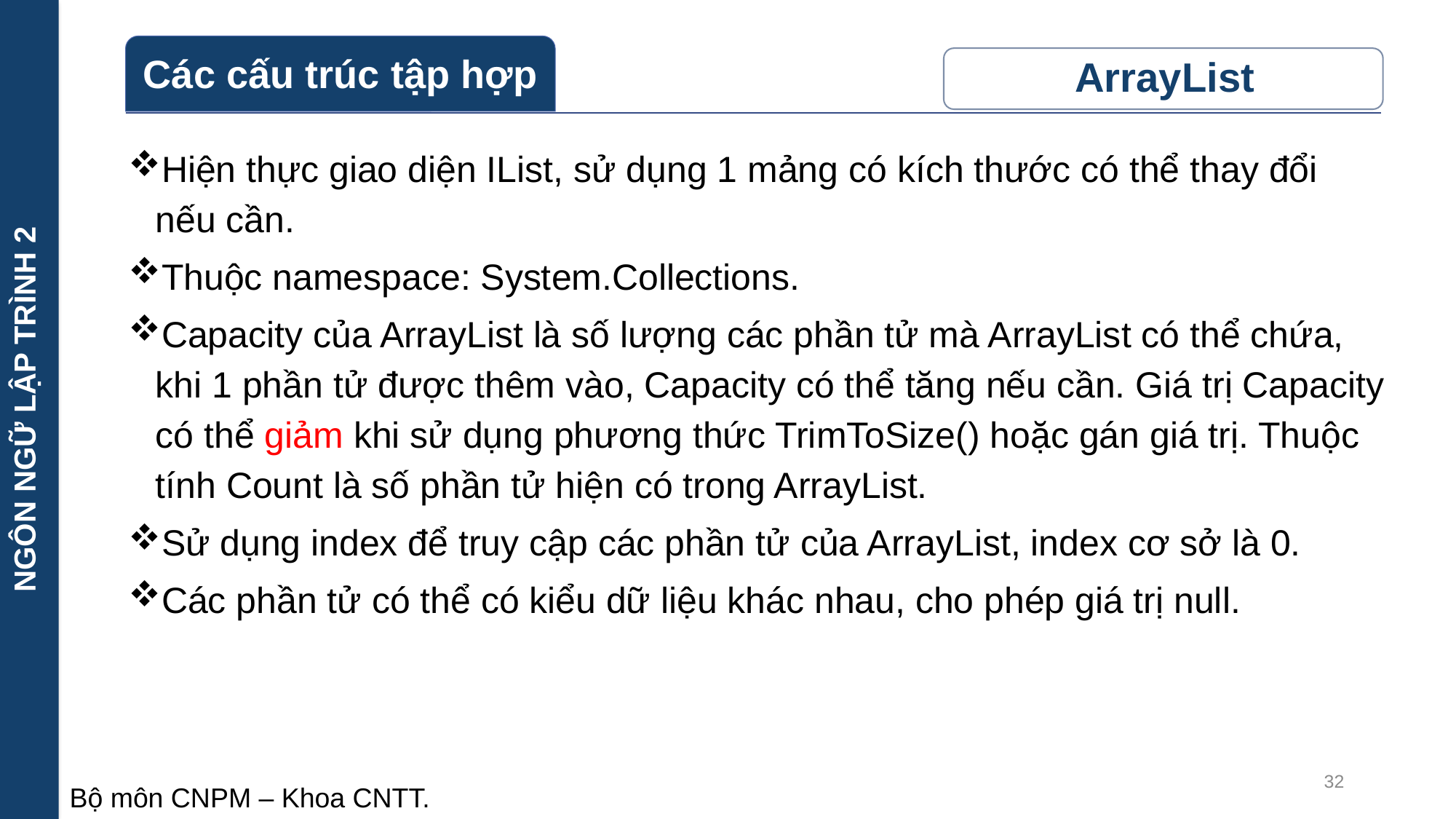

NGÔN NGỮ LẬP TRÌNH 2
Các cấu trúc tập hợp
ArrayList
Hiện thực giao diện IList, sử dụng 1 mảng có kích thước có thể thay đổi nếu cần.
Thuộc namespace: System.Collections.
Capacity của ArrayList là số lượng các phần tử mà ArrayList có thể chứa, khi 1 phần tử được thêm vào, Capacity có thể tăng nếu cần. Giá trị Capacity có thể giảm khi sử dụng phương thức TrimToSize() hoặc gán giá trị. Thuộc tính Count là số phần tử hiện có trong ArrayList.
Sử dụng index để truy cập các phần tử của ArrayList, index cơ sở là 0.
Các phần tử có thể có kiểu dữ liệu khác nhau, cho phép giá trị null.

32
Bộ môn CNPM – Khoa CNTT.